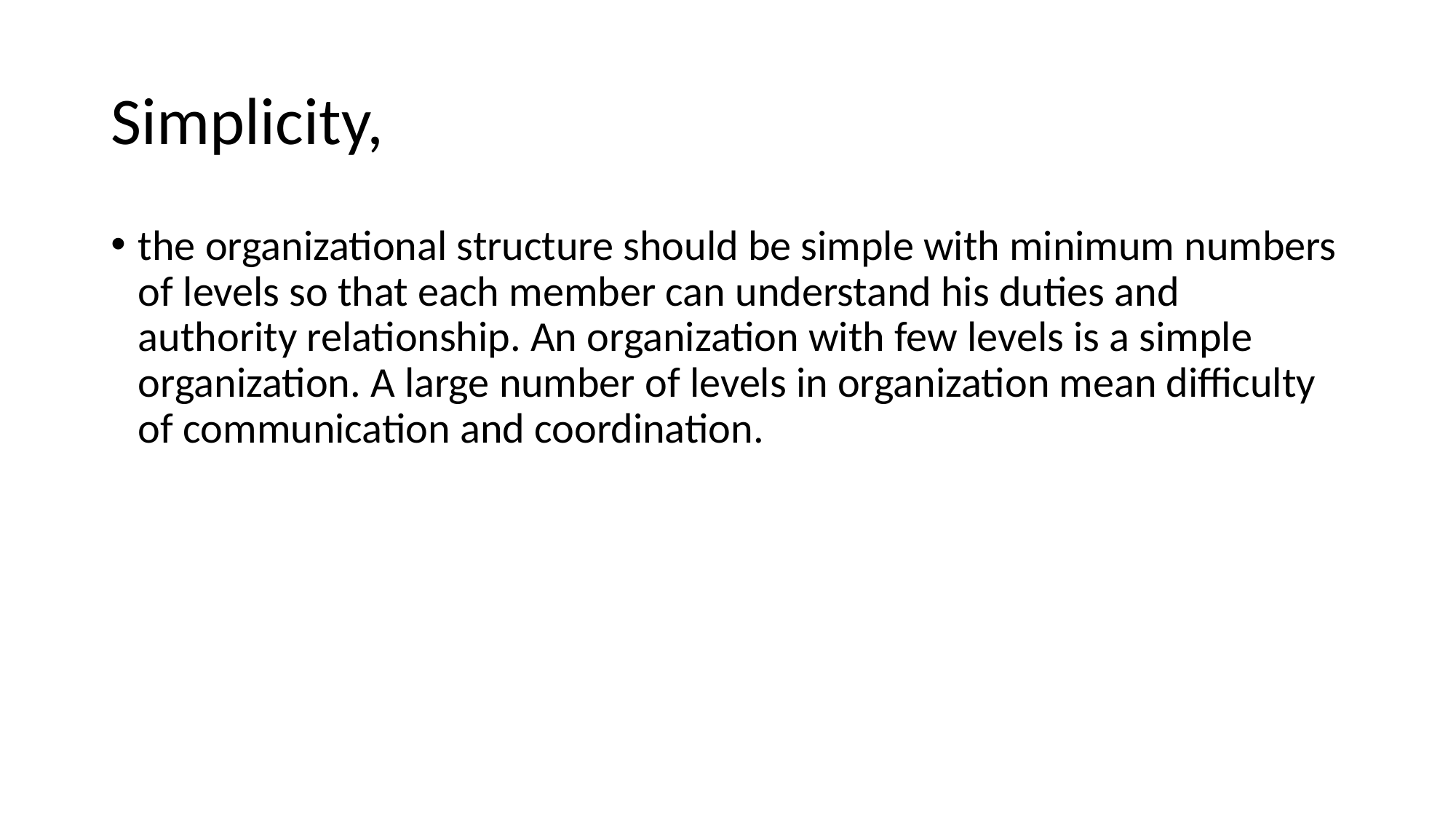

# Simplicity,
the organizational structure should be simple with minimum numbers of levels so that each member can understand his duties and authority relationship. An organization with few levels is a simple organization. A large number of levels in organization mean difficulty of communication and coordination.